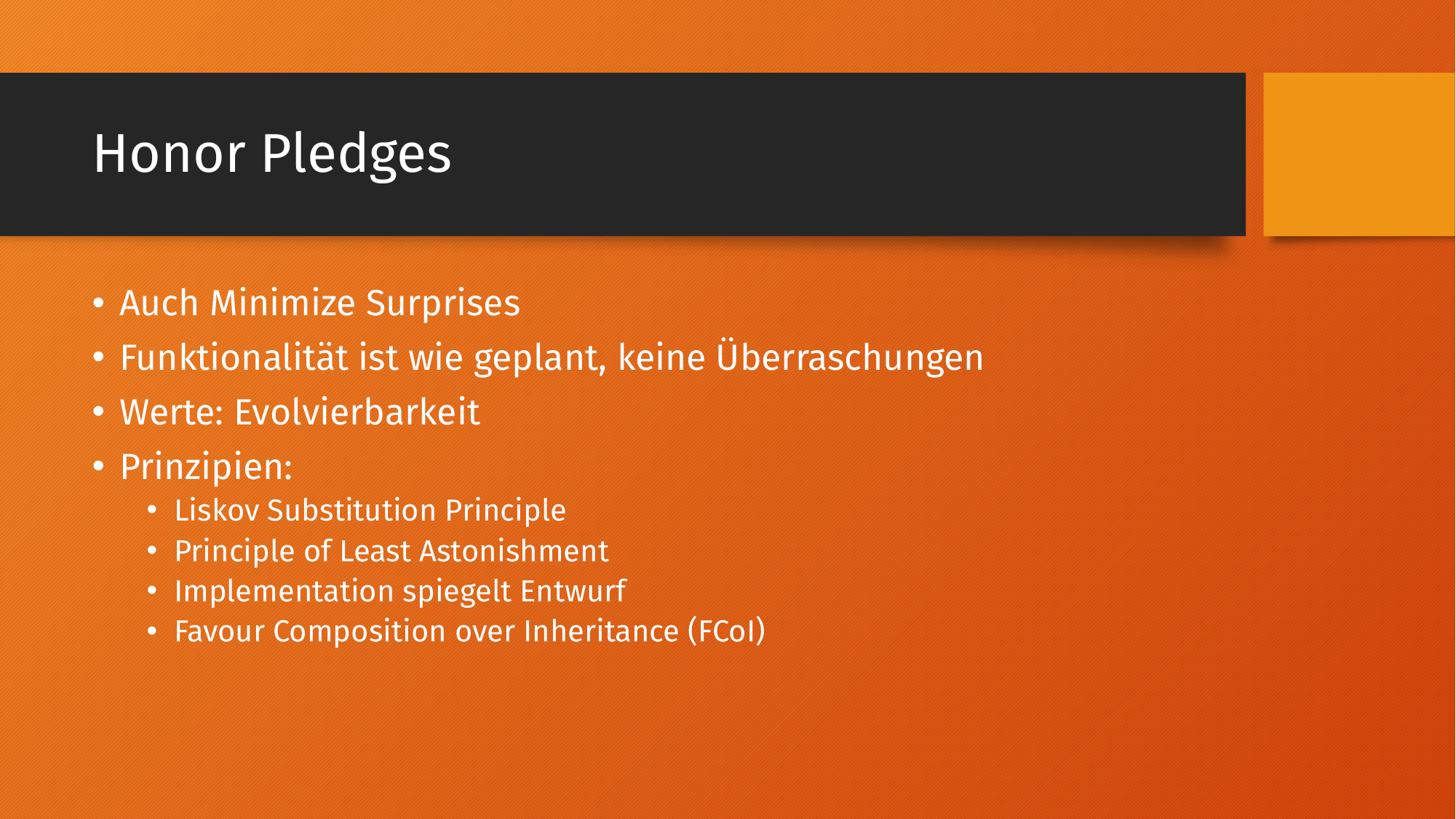

# Honor Pledges
Auch Minimize Surprises
Funktionalität ist wie geplant, keine Überraschungen
Werte: Evolvierbarkeit
Prinzipien:
Liskov Substitution Principle
Principle of Least Astonishment
Implementation spiegelt Entwurf
Favour Composition over Inheritance (FCoI)